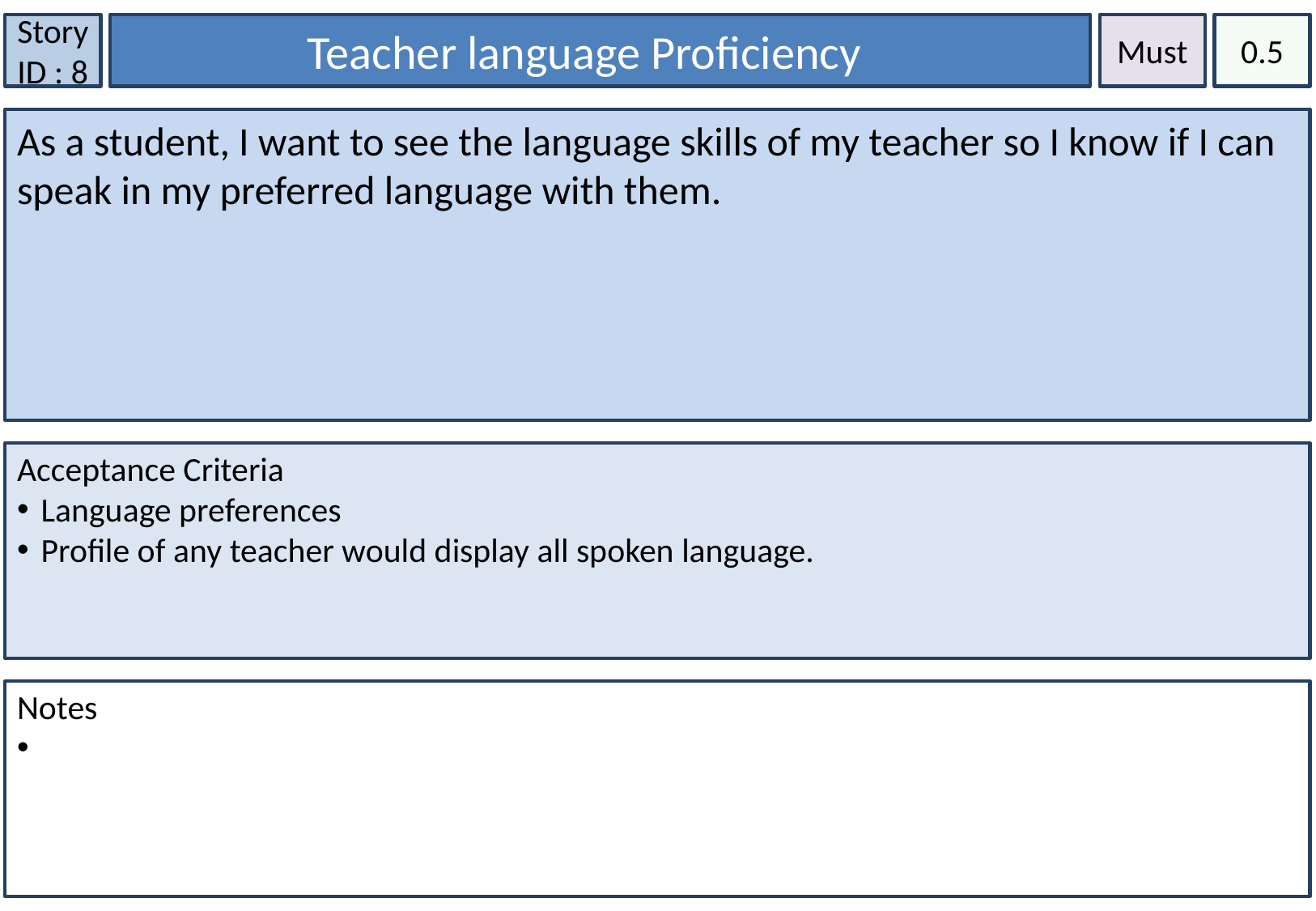

Story ID : 8
Teacher language Proficiency
Must
0.5
As a student, I want to see the language skills of my teacher so I know if I can speak in my preferred language with them.
Acceptance Criteria
Language preferences
Profile of any teacher would display all spoken language.
Notes